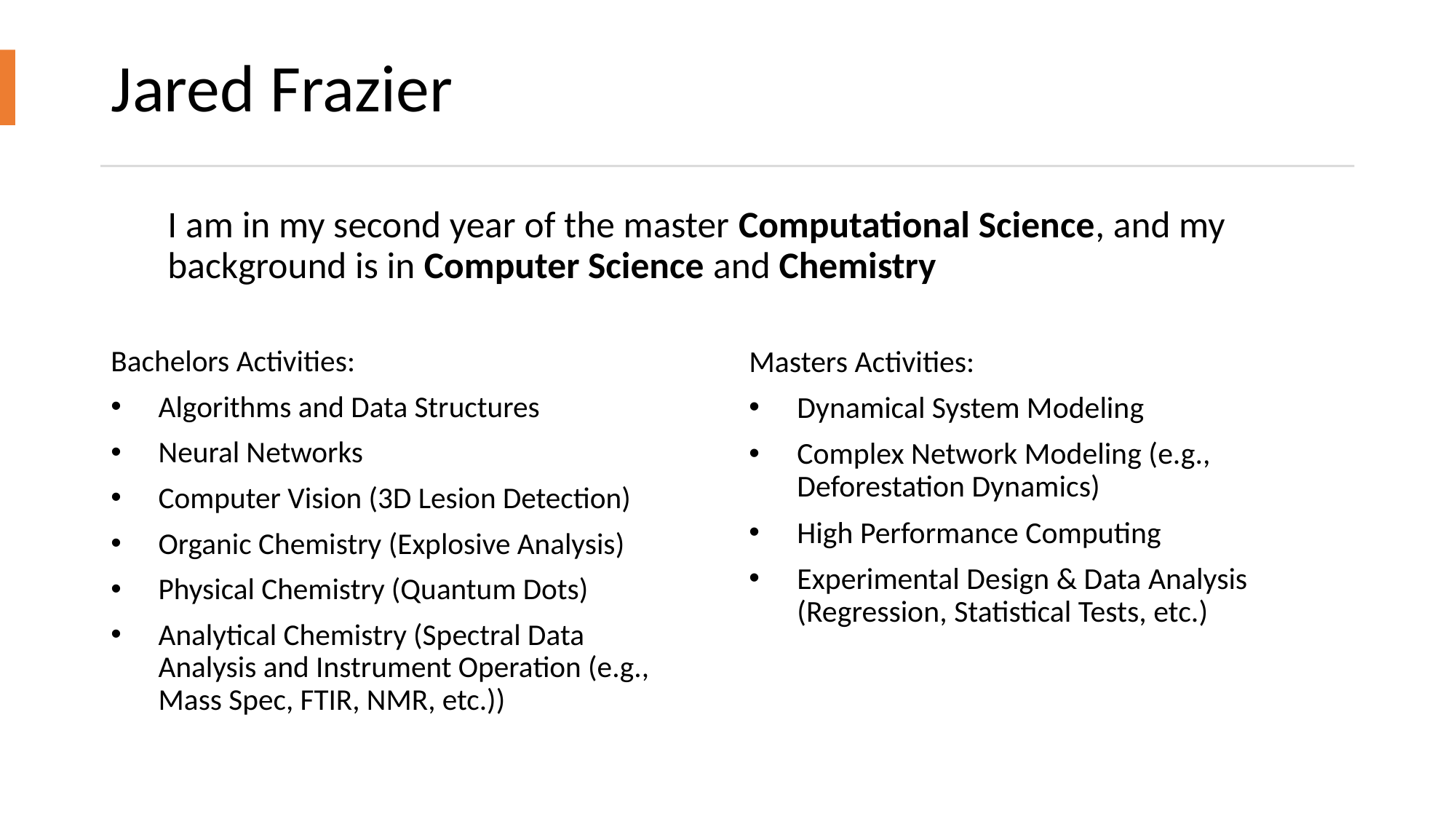

# Jared Frazier

I am in my second year of the master Computational Science, and my background is in Computer Science and Chemistry

Bachelors Activities:
Algorithms and Data Structures
Neural Networks
Computer Vision (3D Lesion Detection)
Organic Chemistry (Explosive Analysis)
Physical Chemistry (Quantum Dots)
Analytical Chemistry (Spectral Data Analysis and Instrument Operation (e.g., Mass Spec, FTIR, NMR, etc.))
Masters Activities:
Dynamical System Modeling
Complex Network Modeling (e.g., Deforestation Dynamics)
High Performance Computing
Experimental Design & Data Analysis (Regression, Statistical Tests, etc.)